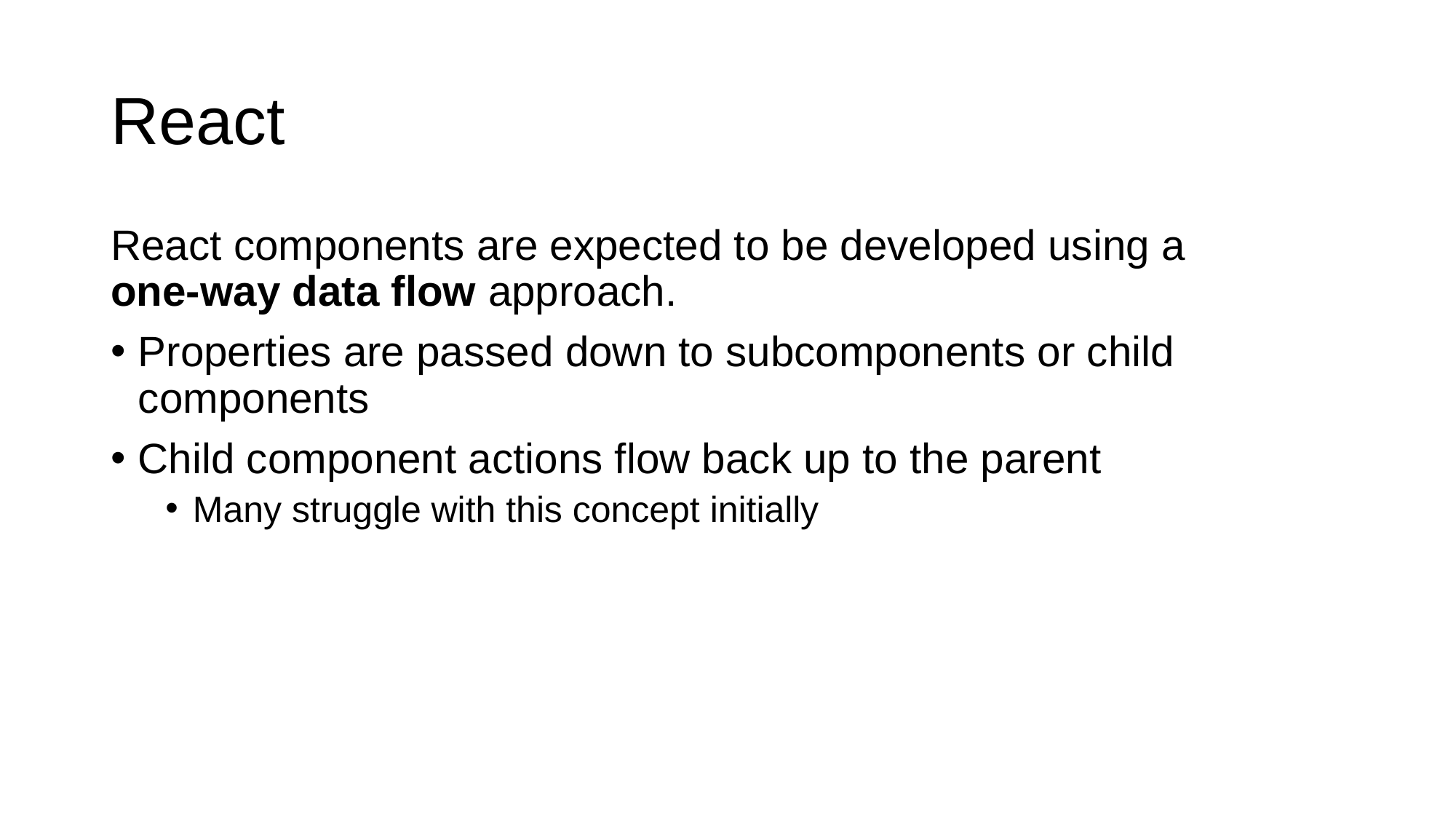

# React
React components are expected to be developed using a       one-way data flow approach.
Properties are passed down to subcomponents or child components
Child component actions flow back up to the parent
Many struggle with this concept initially